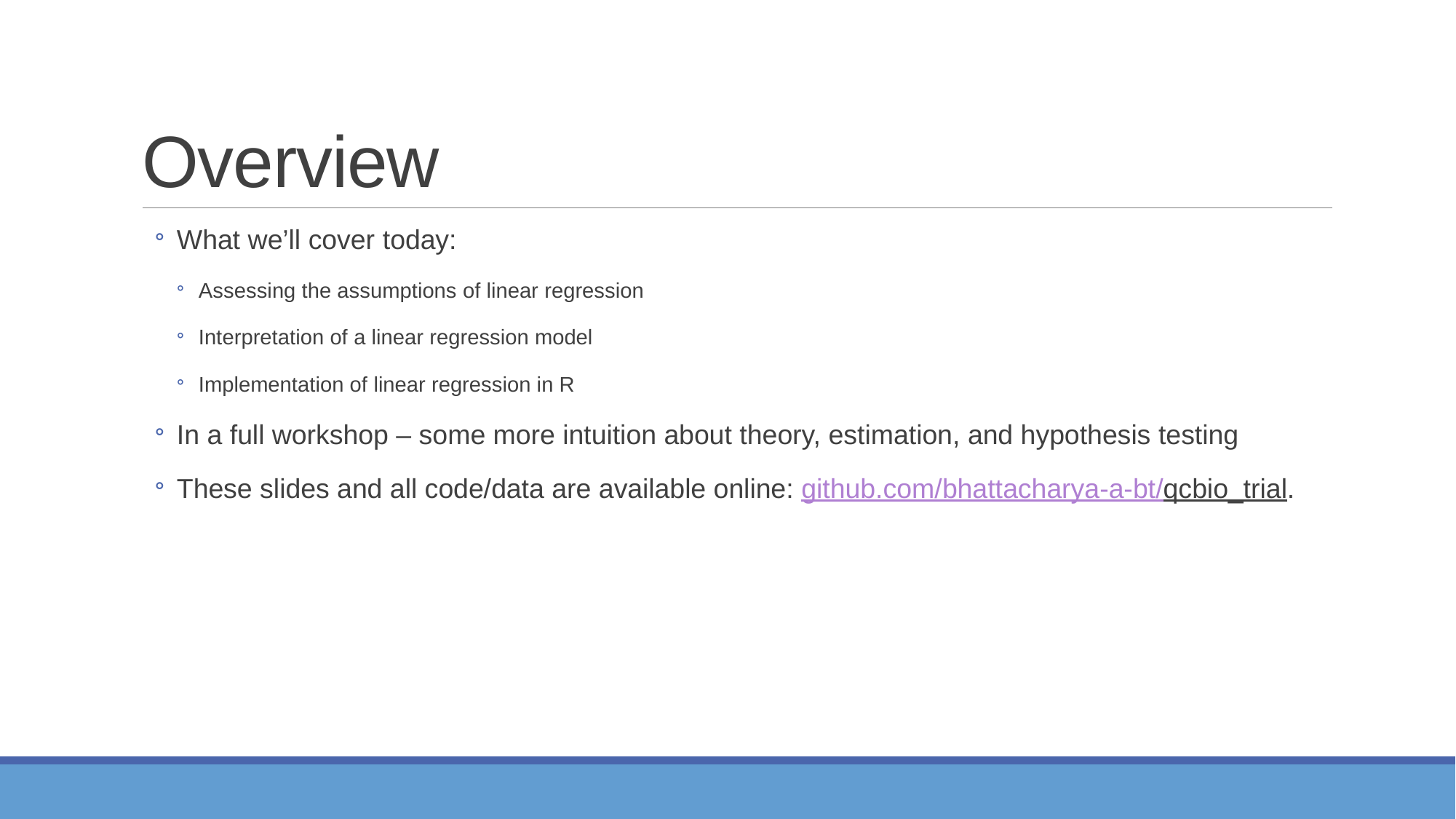

# Overview
What we’ll cover today:
Assessing the assumptions of linear regression
Interpretation of a linear regression model
Implementation of linear regression in R
In a full workshop – some more intuition about theory, estimation, and hypothesis testing
These slides and all code/data are available online: github.com/bhattacharya-a-bt/qcbio_trial.